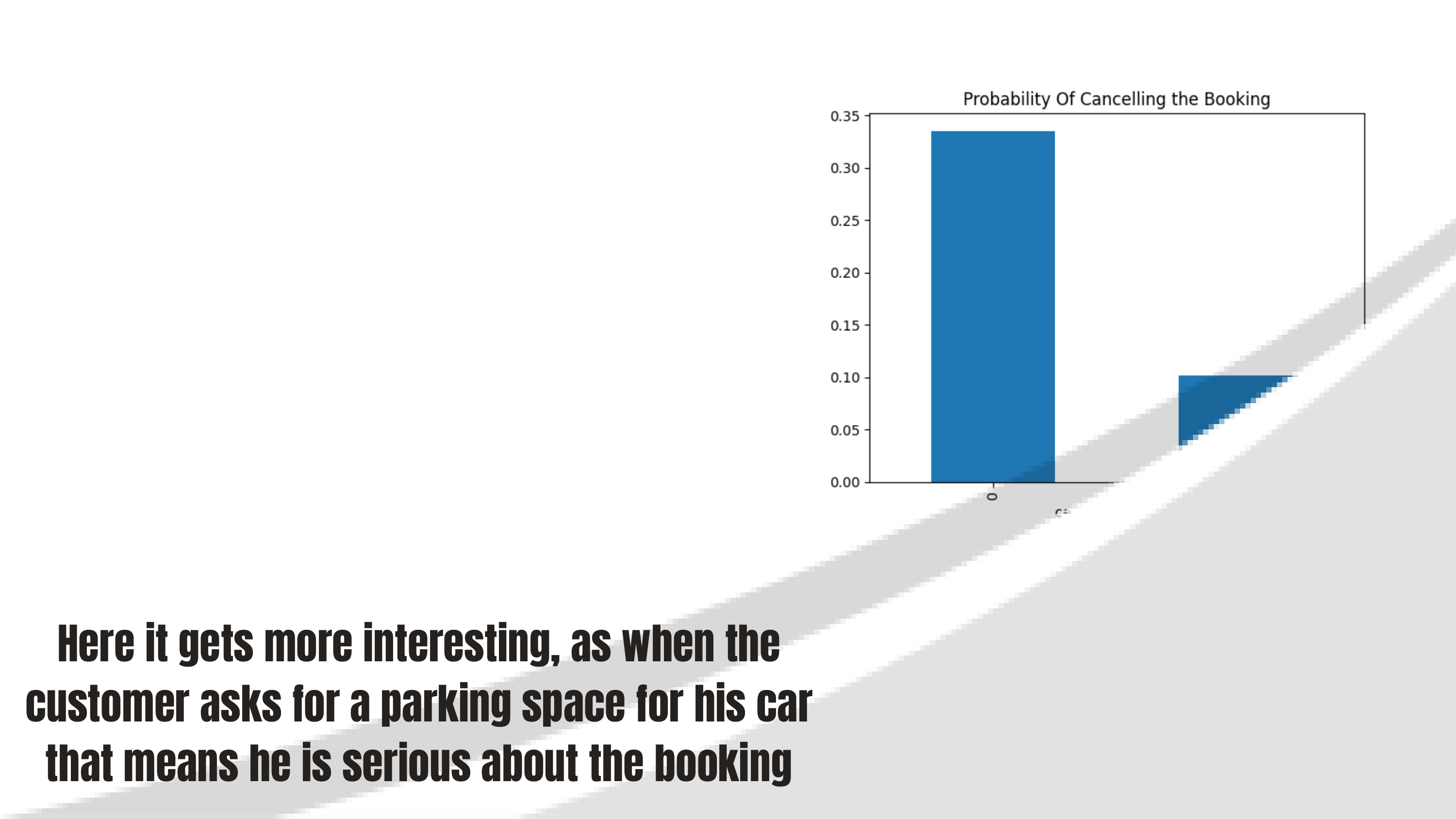

Here it gets more interesting, as when the customer asks for a parking space for his car that means he is serious about the booking